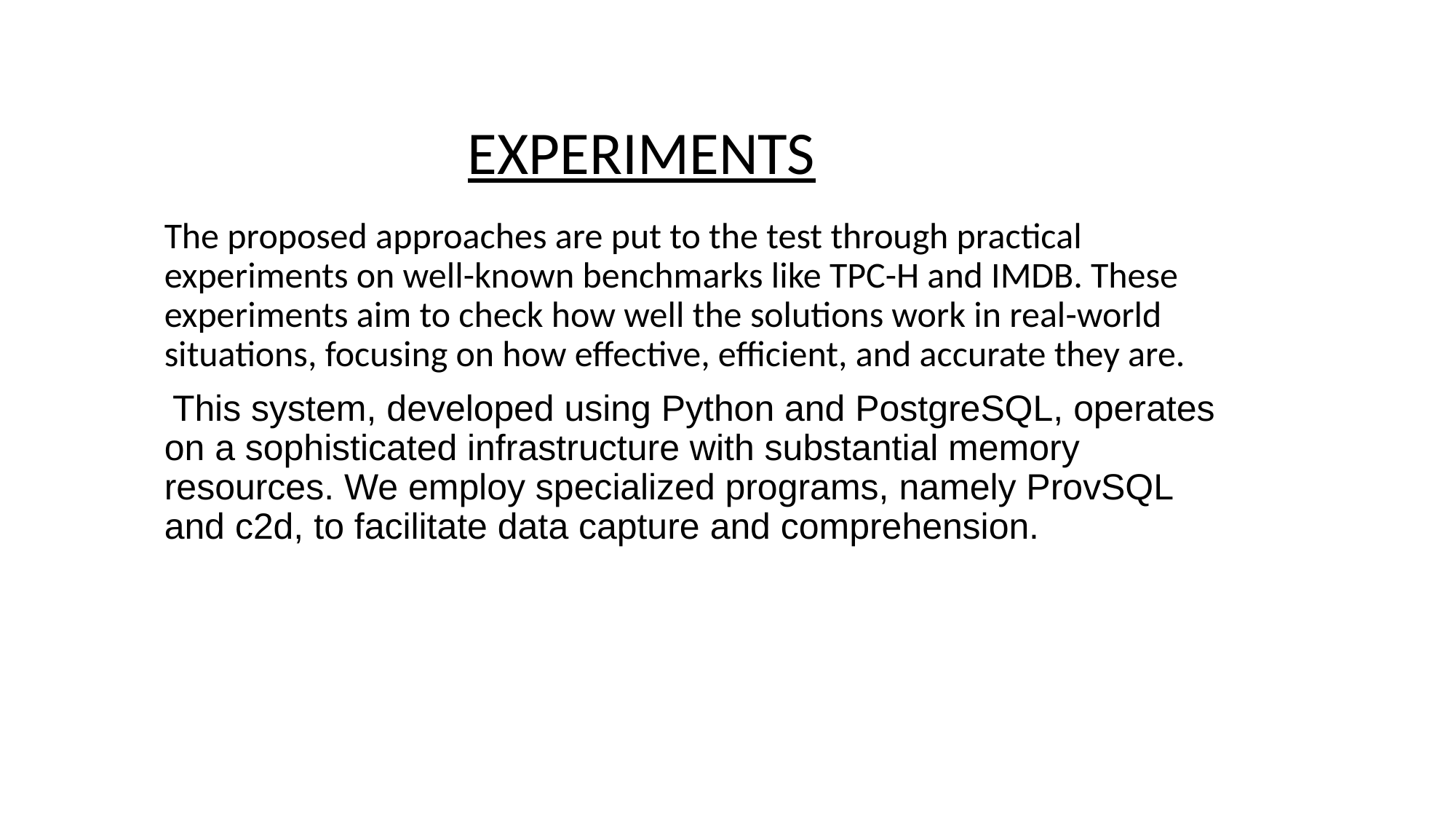

# EXPERIMENTS
The proposed approaches are put to the test through practical experiments on well-known benchmarks like TPC-H and IMDB. These experiments aim to check how well the solutions work in real-world situations, focusing on how effective, efficient, and accurate they are.
 This system, developed using Python and PostgreSQL, operates on a sophisticated infrastructure with substantial memory resources. We employ specialized programs, namely ProvSQL and c2d, to facilitate data capture and comprehension.